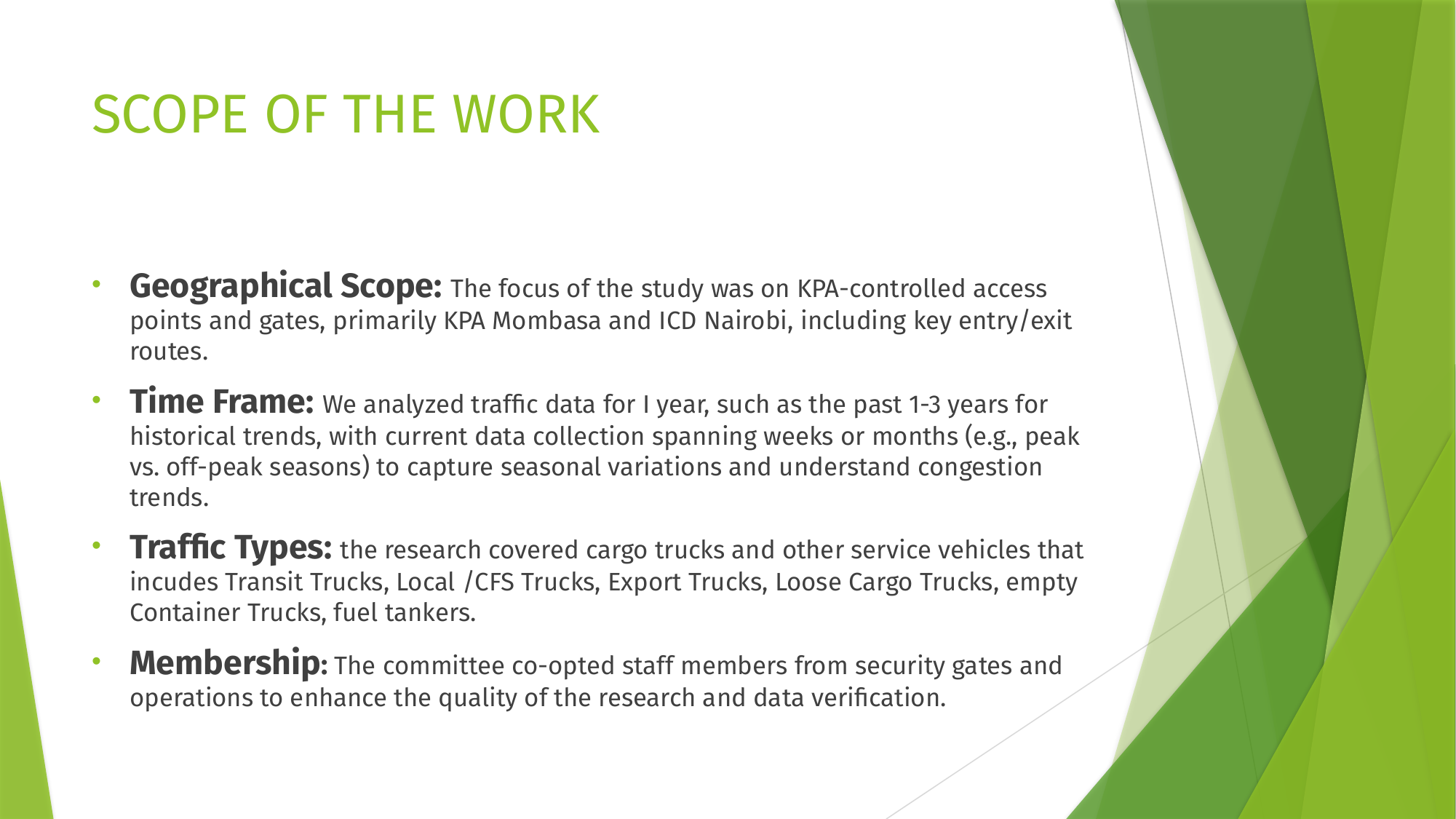

# SCOPE OF THE WORK
Geographical Scope: The focus of the study was on KPA-controlled access points and gates, primarily KPA Mombasa and ICD Nairobi, including key entry/exit routes.
Time Frame: We analyzed traffic data for I year, such as the past 1-3 years for historical trends, with current data collection spanning weeks or months (e.g., peak vs. off-peak seasons) to capture seasonal variations and understand congestion trends.
Traffic Types: the research covered cargo trucks and other service vehicles that incudes Transit Trucks, Local /CFS Trucks, Export Trucks, Loose Cargo Trucks, empty Container Trucks, fuel tankers.
Membership: The committee co-opted staff members from security gates and operations to enhance the quality of the research and data verification.